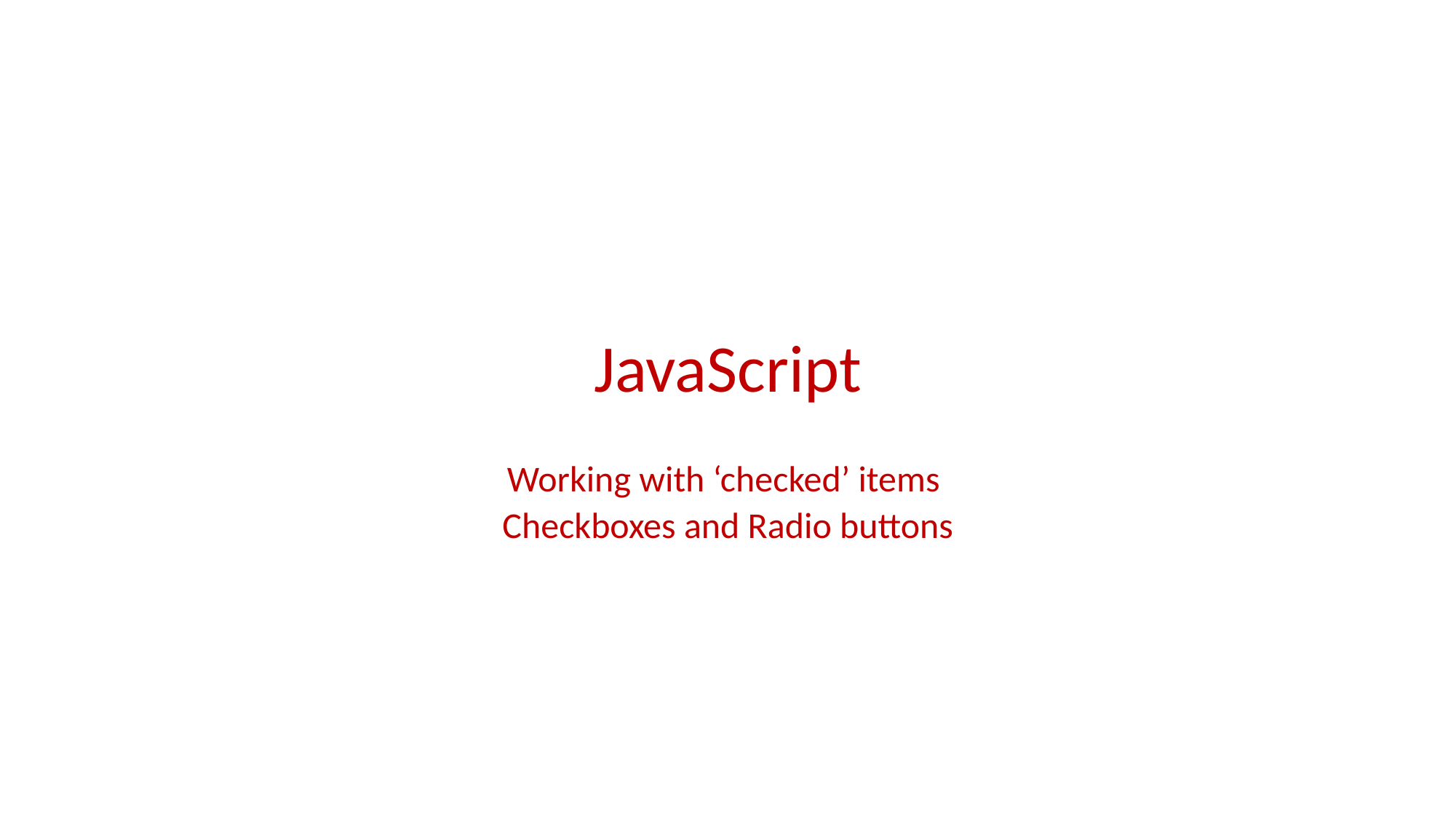

# JavaScript
Working with ‘checked’ items
Checkboxes and Radio buttons